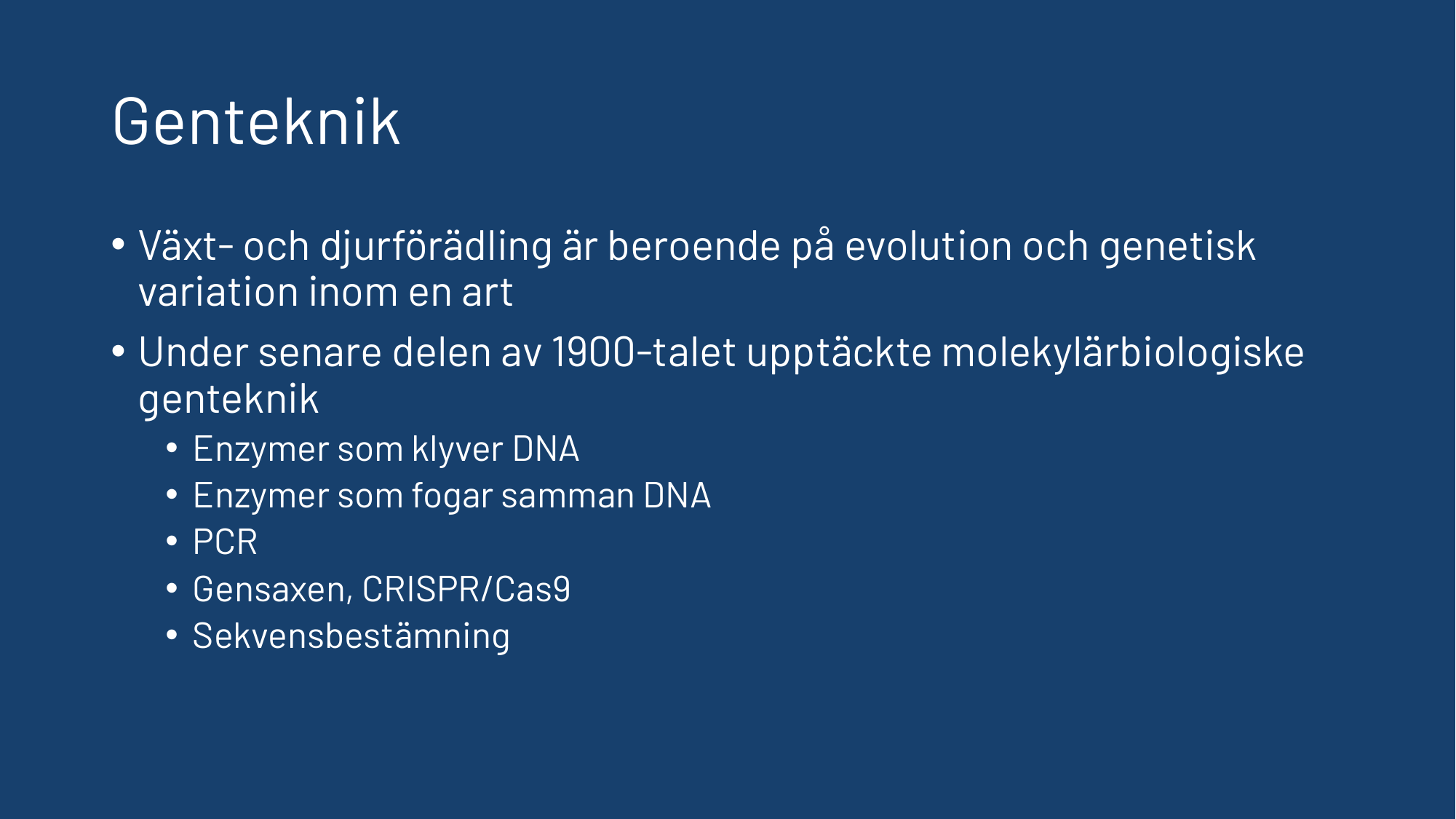

# Genteknik
Växt- och djurförädling är beroende på evolution och genetisk variation inom en art
Under senare delen av 1900-talet upptäckte molekylärbiologiske genteknik
Enzymer som klyver DNA
Enzymer som fogar samman DNA
PCR
Gensaxen, CRISPR/Cas9
Sekvensbestämning